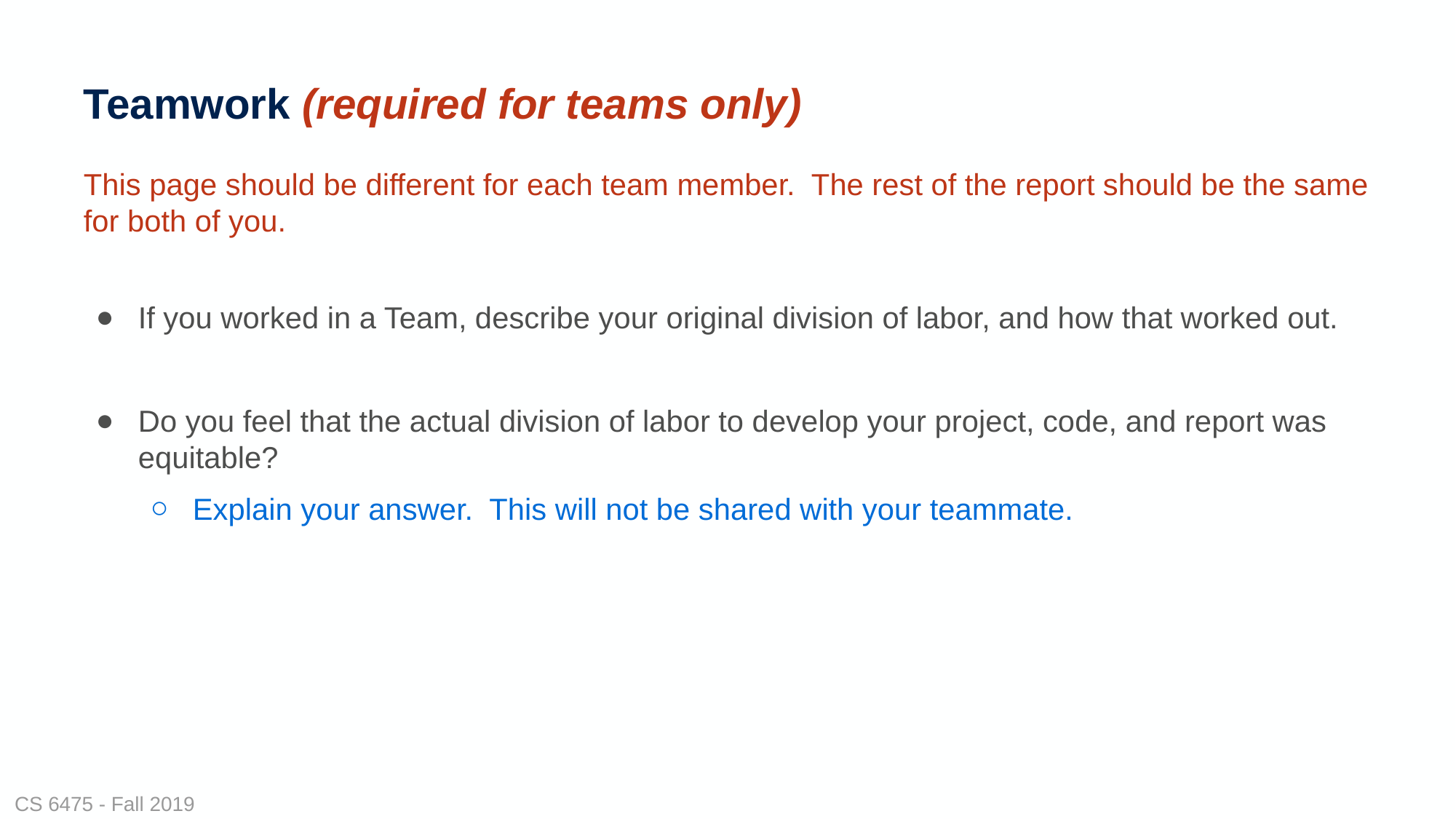

# Teamwork (required for teams only)
This page should be different for each team member.  The rest of the report should be the same for both of you.

If you worked in a Team, describe your original division of labor, and how that worked out.

Do you feel that the actual division of labor to develop your project, code, and report was equitable?
Explain your answer.  This will not be shared with your teammate.